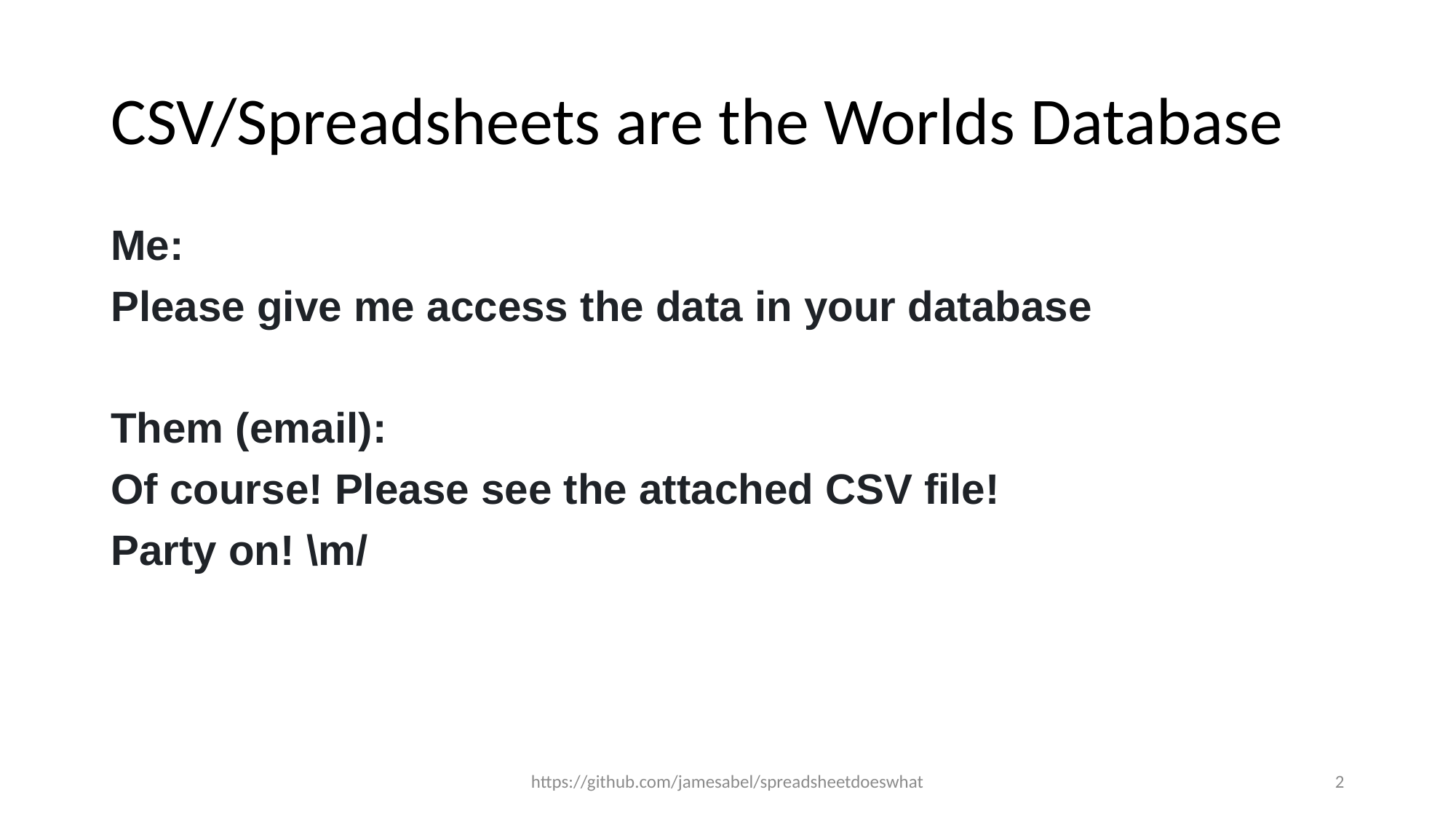

# CSV/Spreadsheets are the Worlds Database
Me:
Please give me access the data in your database

Them (email):
Of course! Please see the attached CSV file!
Party on! \m/

https://github.com/jamesabel/spreadsheetdoeswhat
2